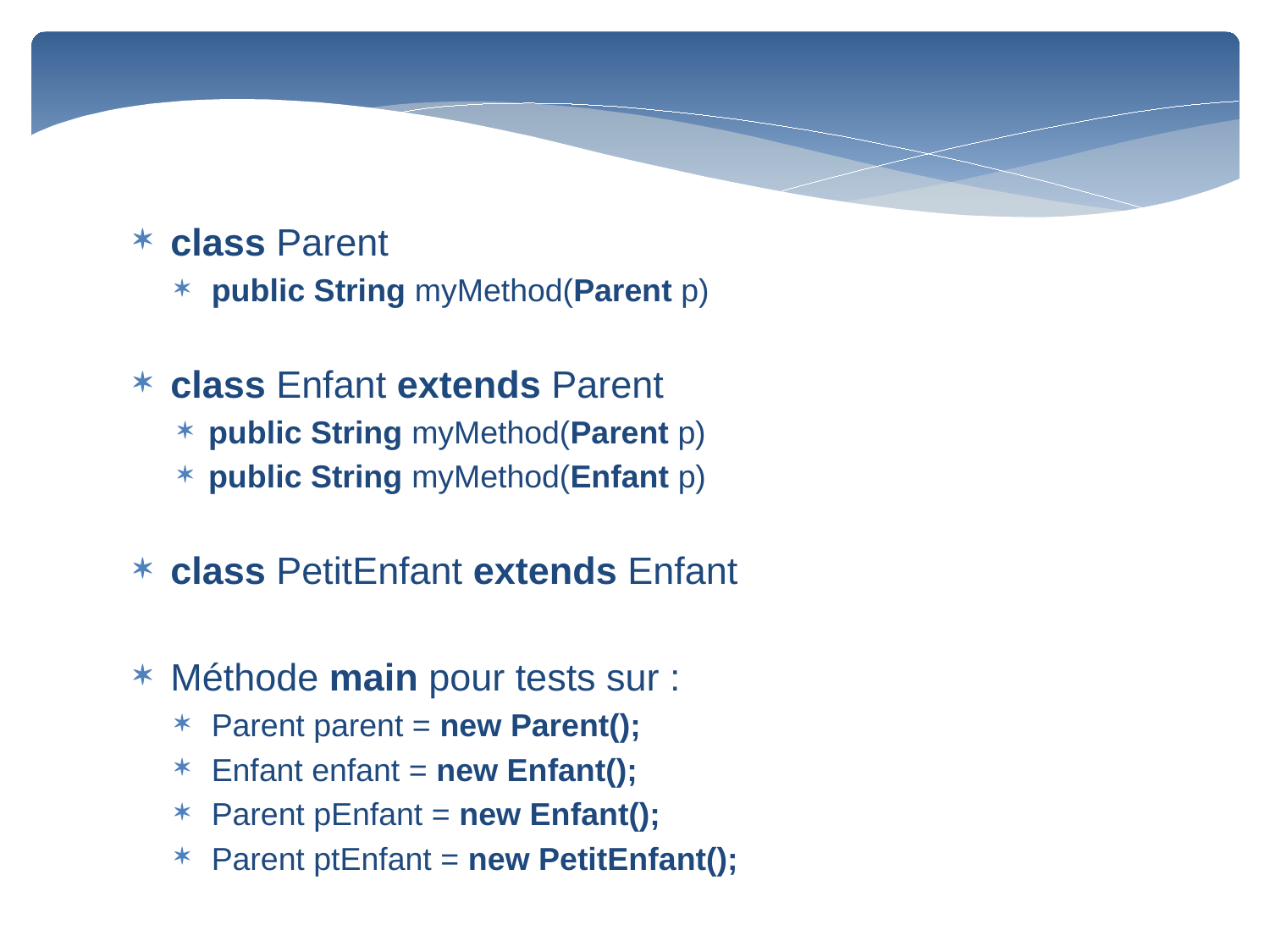

class Parent
public String myMethod(Parent p)

class Enfant extends Parent
public String myMethod(Parent p)
public String myMethod(Enfant p)

class PetitEnfant extends Enfant

Méthode main pour tests sur :
Parent parent = new Parent();
Enfant enfant = new Enfant();
Parent pEnfant = new Enfant();
Parent ptEnfant = new PetitEnfant();